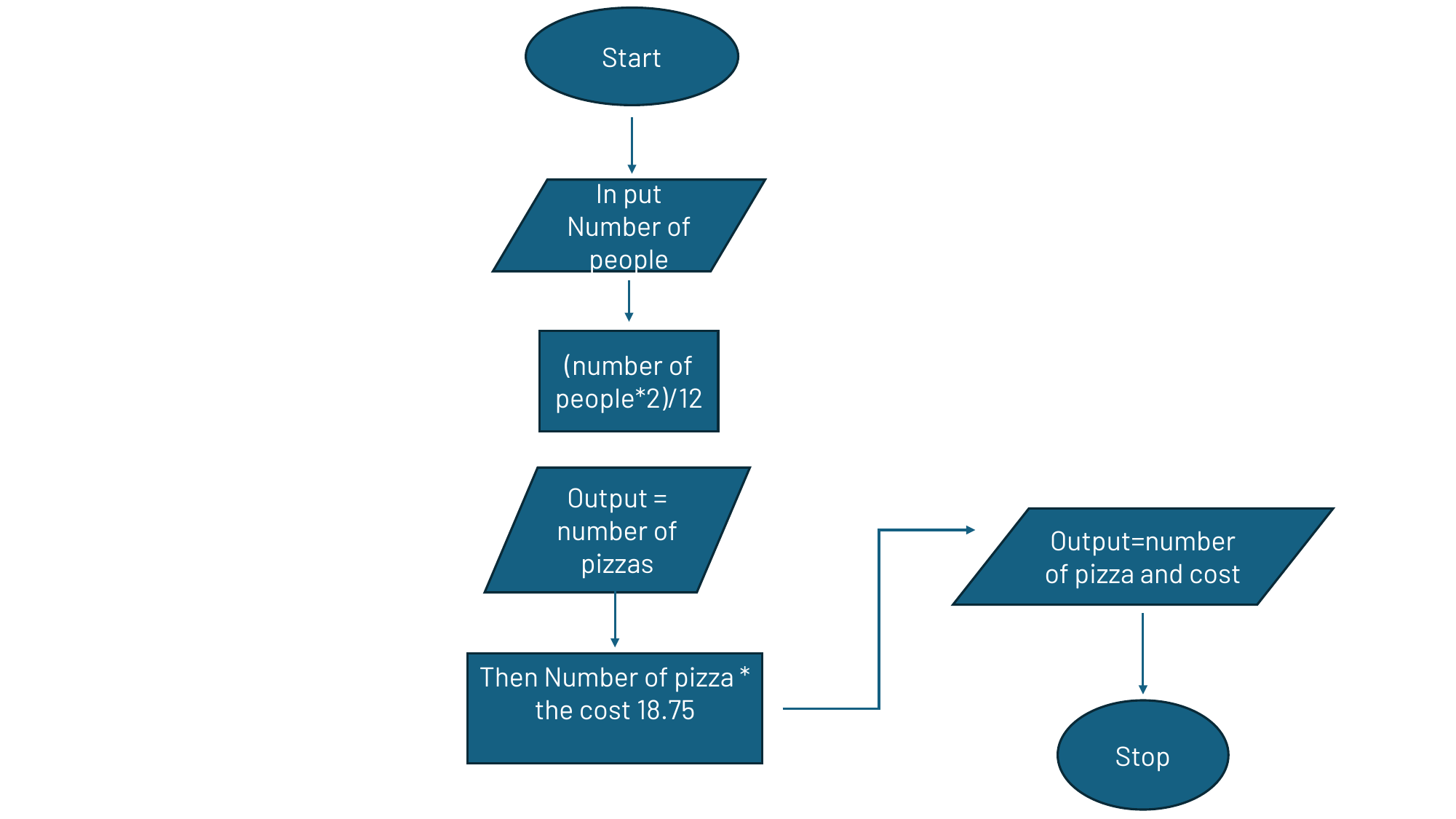

Start
In put Number of people
(number of people*2)/12
Output = number of pizzas
Output=number of pizza and cost
Then Number of pizza * the cost 18.75

Stop